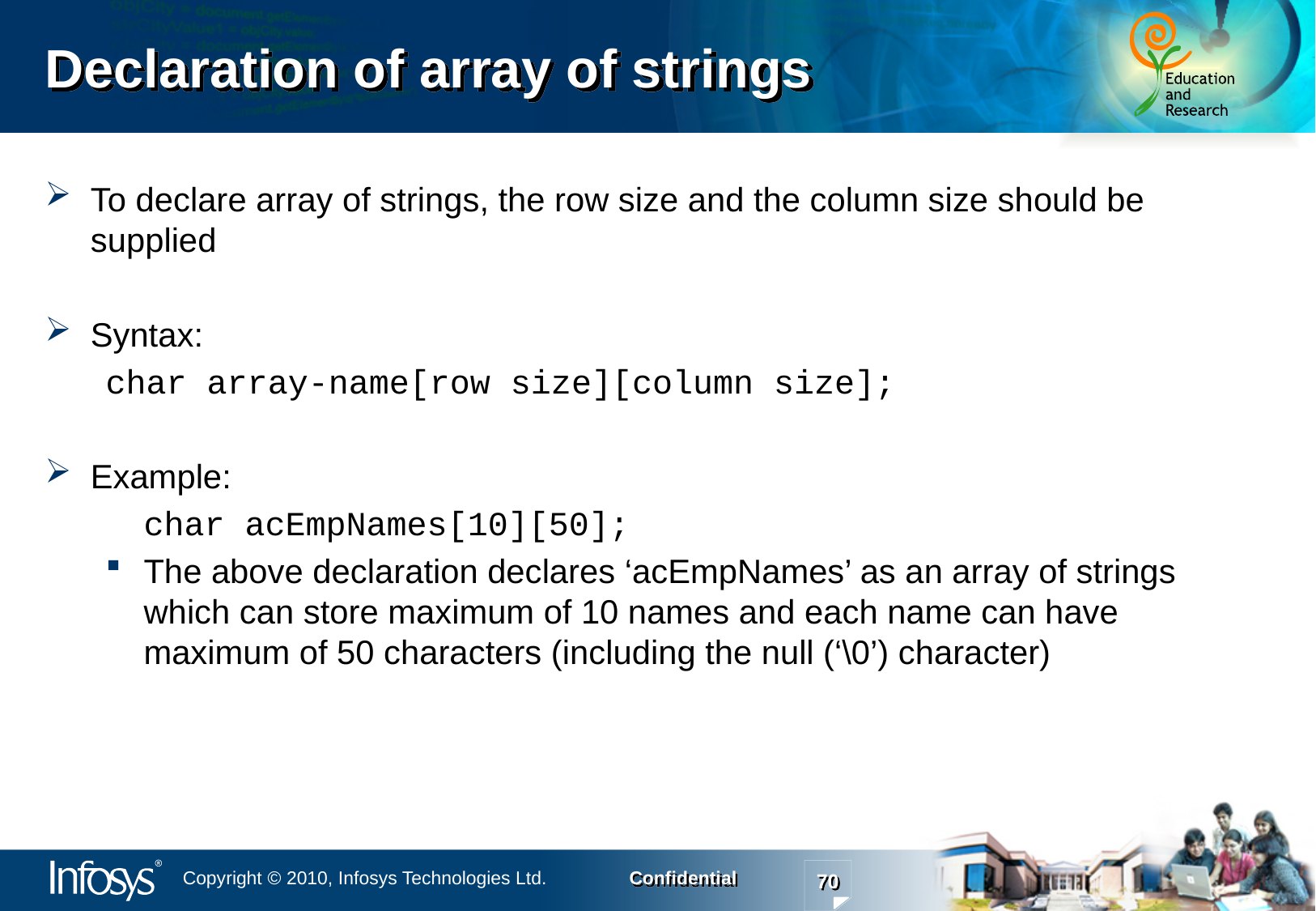

# Declaration of array of strings
To declare array of strings, the row size and the column size should be supplied

Syntax:
char array-name[row size][column size];

Example:
	char acEmpNames[10][50];
The above declaration declares ‘acEmpNames’ as an array of strings which can store maximum of 10 names and each name can have maximum of 50 characters (including the null (‘\0’) character)